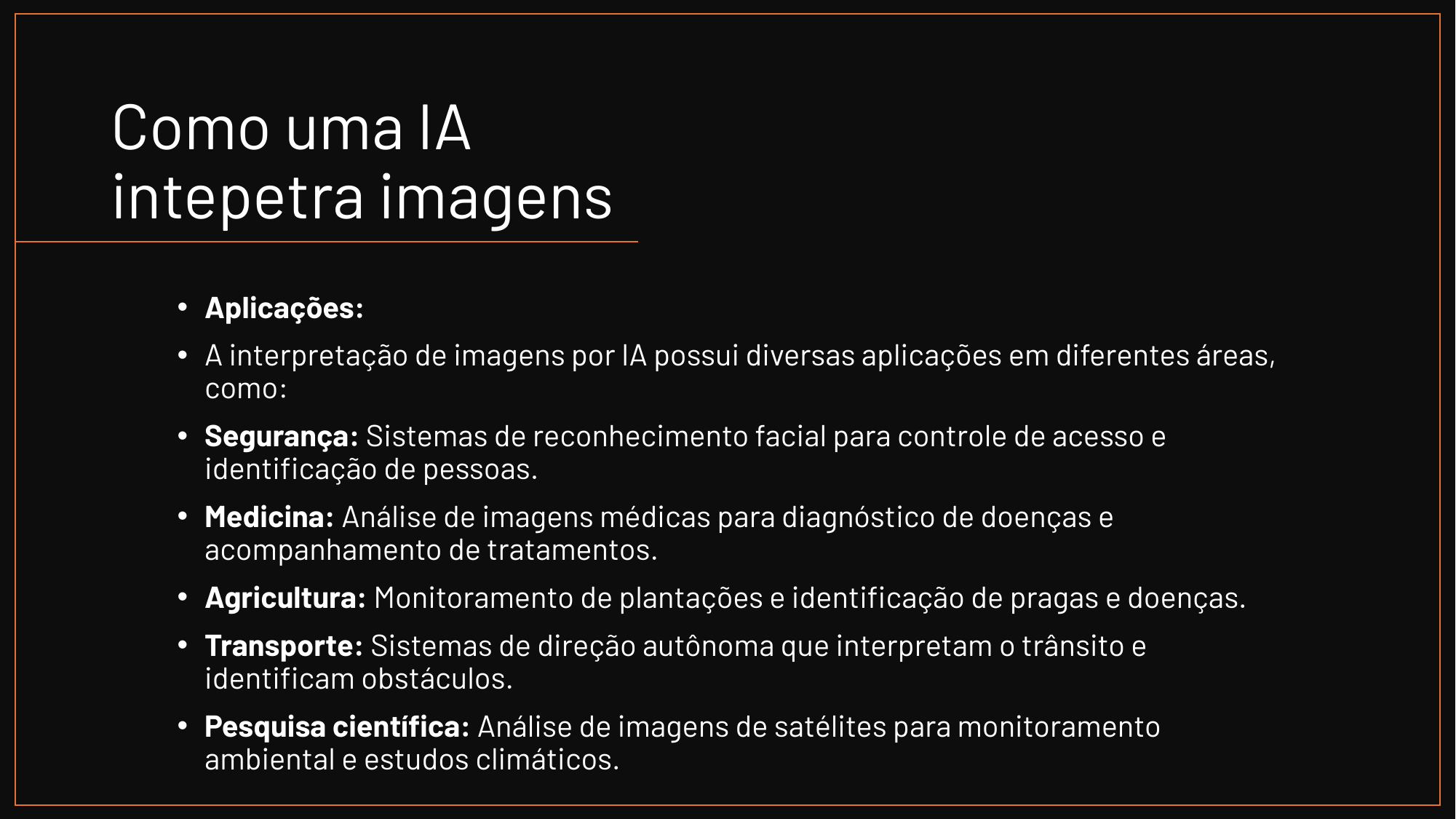

# Como uma IA intepetra imagens
Aplicações:
A interpretação de imagens por IA possui diversas aplicações em diferentes áreas, como:
Segurança: Sistemas de reconhecimento facial para controle de acesso e identificação de pessoas.
Medicina: Análise de imagens médicas para diagnóstico de doenças e acompanhamento de tratamentos.
Agricultura: Monitoramento de plantações e identificação de pragas e doenças.
Transporte: Sistemas de direção autônoma que interpretam o trânsito e identificam obstáculos.
Pesquisa científica: Análise de imagens de satélites para monitoramento ambiental e estudos climáticos.